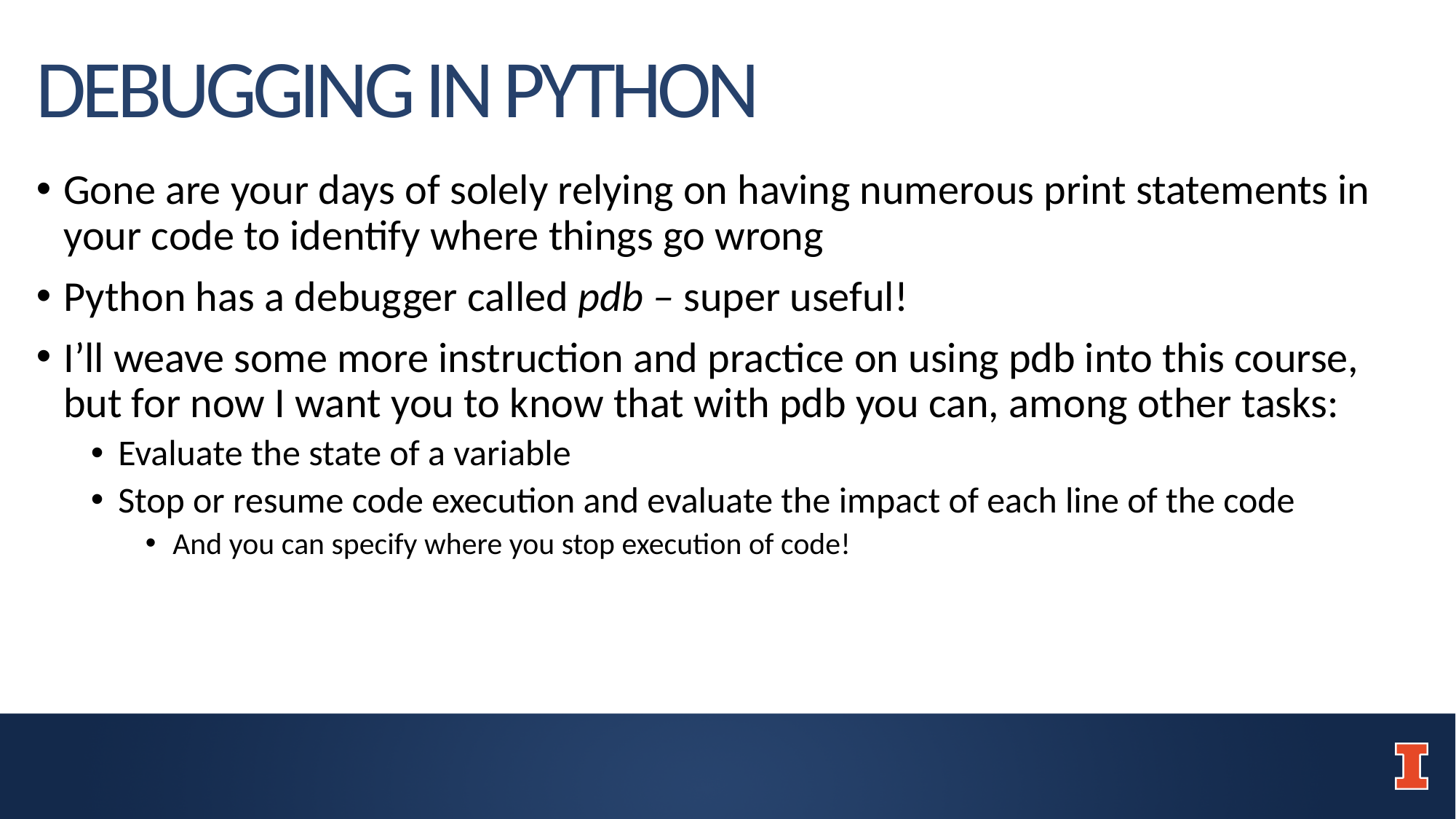

# DEBUGGING IN PYTHON
Gone are your days of solely relying on having numerous print statements in your code to identify where things go wrong
Python has a debugger called pdb – super useful!
I’ll weave some more instruction and practice on using pdb into this course, but for now I want you to know that with pdb you can, among other tasks:
Evaluate the state of a variable
Stop or resume code execution and evaluate the impact of each line of the code
And you can specify where you stop execution of code!